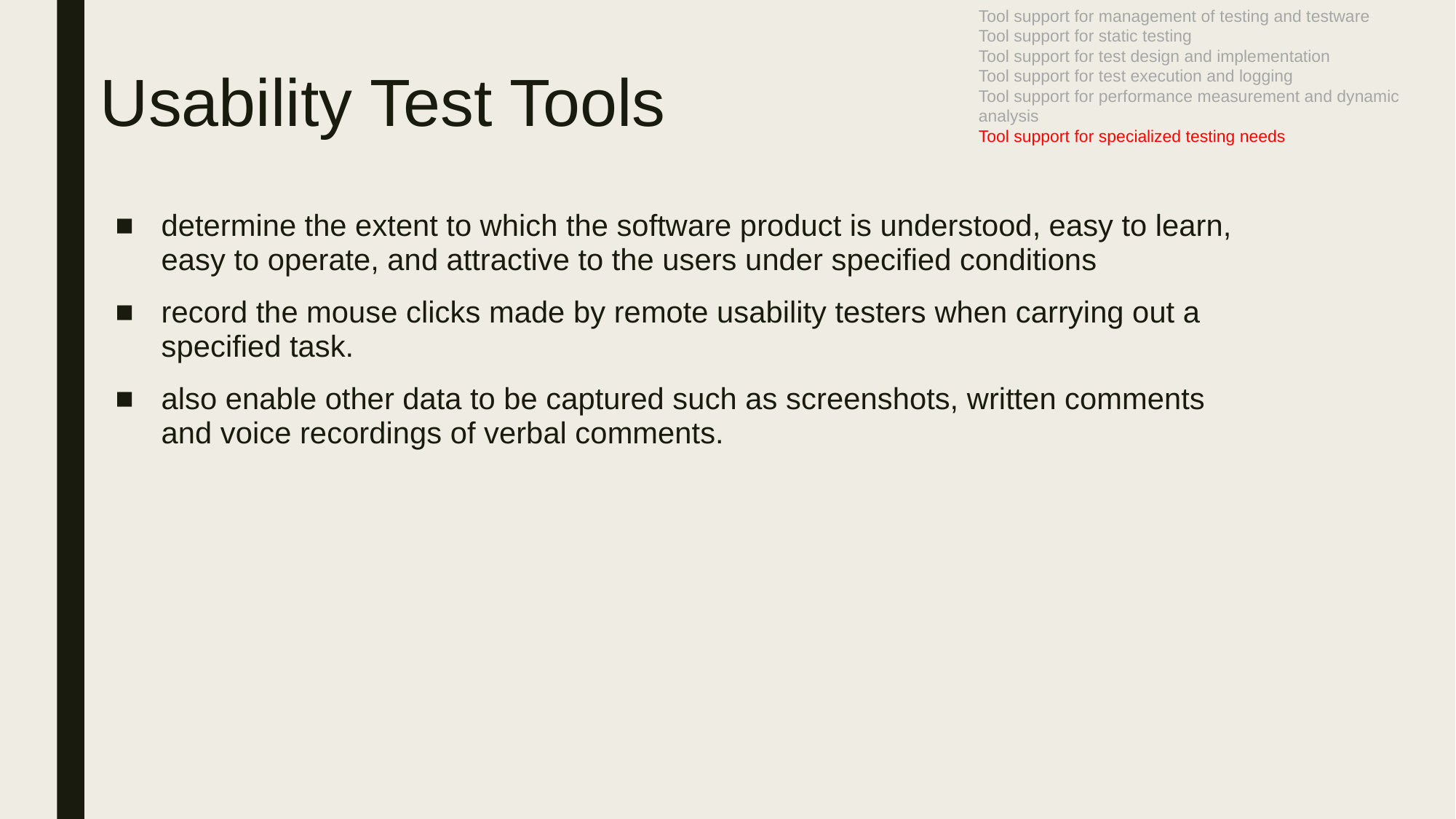

Tool support for management of testing and testware
Tool support for static testing
Tool support for test design and implementation
Tool support for test execution and logging
Tool support for performance measurement and dynamic analysis
Tool support for specialized testing needs

# Usability Test Tools
determine the extent to which the software product is understood, easy to learn, easy to operate, and attractive to the users under specified conditions
record the mouse clicks made by remote usability testers when carrying out a specified task.
also enable other data to be captured such as screenshots, written comments and voice recordings of verbal comments.